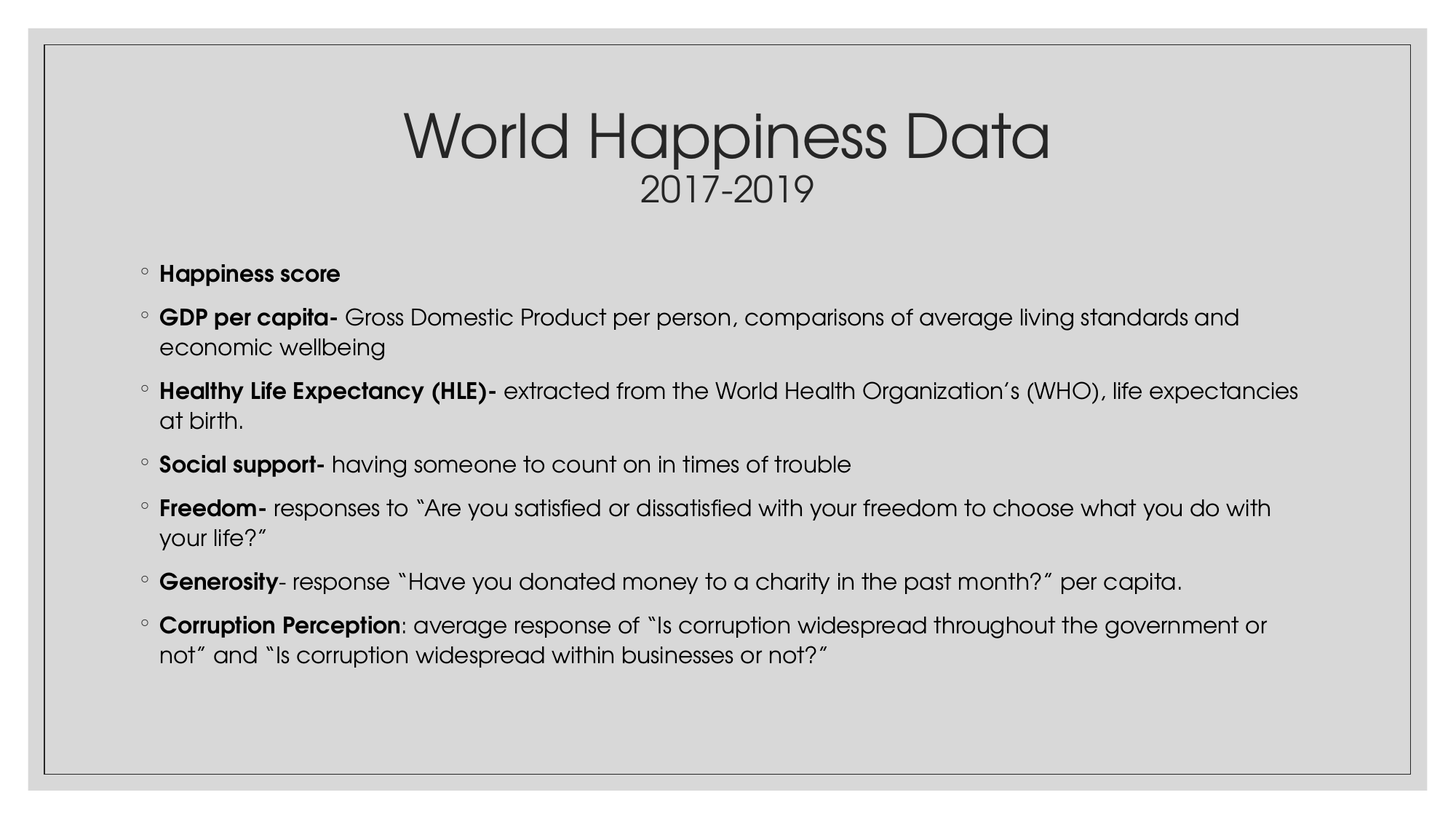

# World Happiness Data 2017-2019
Happiness score
GDP per capita- Gross Domestic Product per person, comparisons of average living standards and economic wellbeing
Healthy Life Expectancy (HLE)- extracted from the World Health Organization’s (WHO), life expectancies at birth.
Social support- having someone to count on in times of trouble
Freedom- responses to “Are you satisfied or dissatisfied with your freedom to choose what you do with your life?”
Generosity- response “Have you donated money to a charity in the past month?” per capita.
Corruption Perception: average response of “Is corruption widespread throughout the government or not” and “Is corruption widespread within businesses or not?”